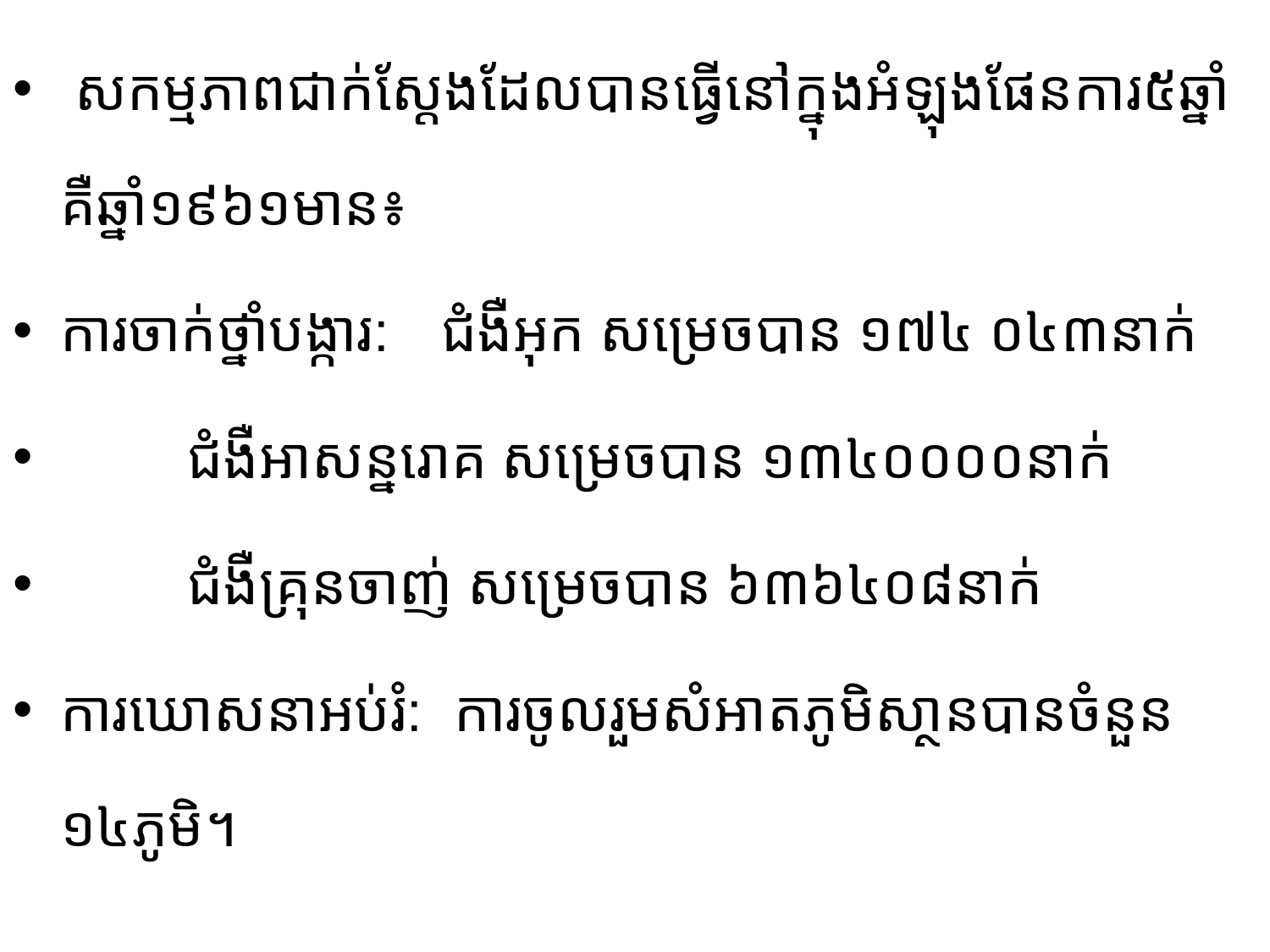

សកម្មភាពជាក់ស្តែងដែល​បាន​ធ្វើនៅក្នុង​អំឡុង​ផែនការ​​៥​​ឆ្នាំ គឺឆ្នាំ១៩៦១​មាន៖
ការចាក់ថ្នាំបង្ការ:	ជំងឺ​អុក​ សម្រេច​បាន​ ១៧៤​ ០៤៣នាក់
	ជំ​ងឺ​អាសន្ន​រោគ​ សម្រេច​បាន​ ១៣៤០០០០នាក់
	ជំ​ងឺ​គ្រុន​ចាញ់​ សម្រេច​បាន​ ៦៣៦៤០៨នាក់
ការ​ឃោស​នា​អប់​រំ:​  ការ​ចូល​រួម​សំអាត​ភូមិ​សា្ថនបាន​ចំនួន​១៤ភូមិ។